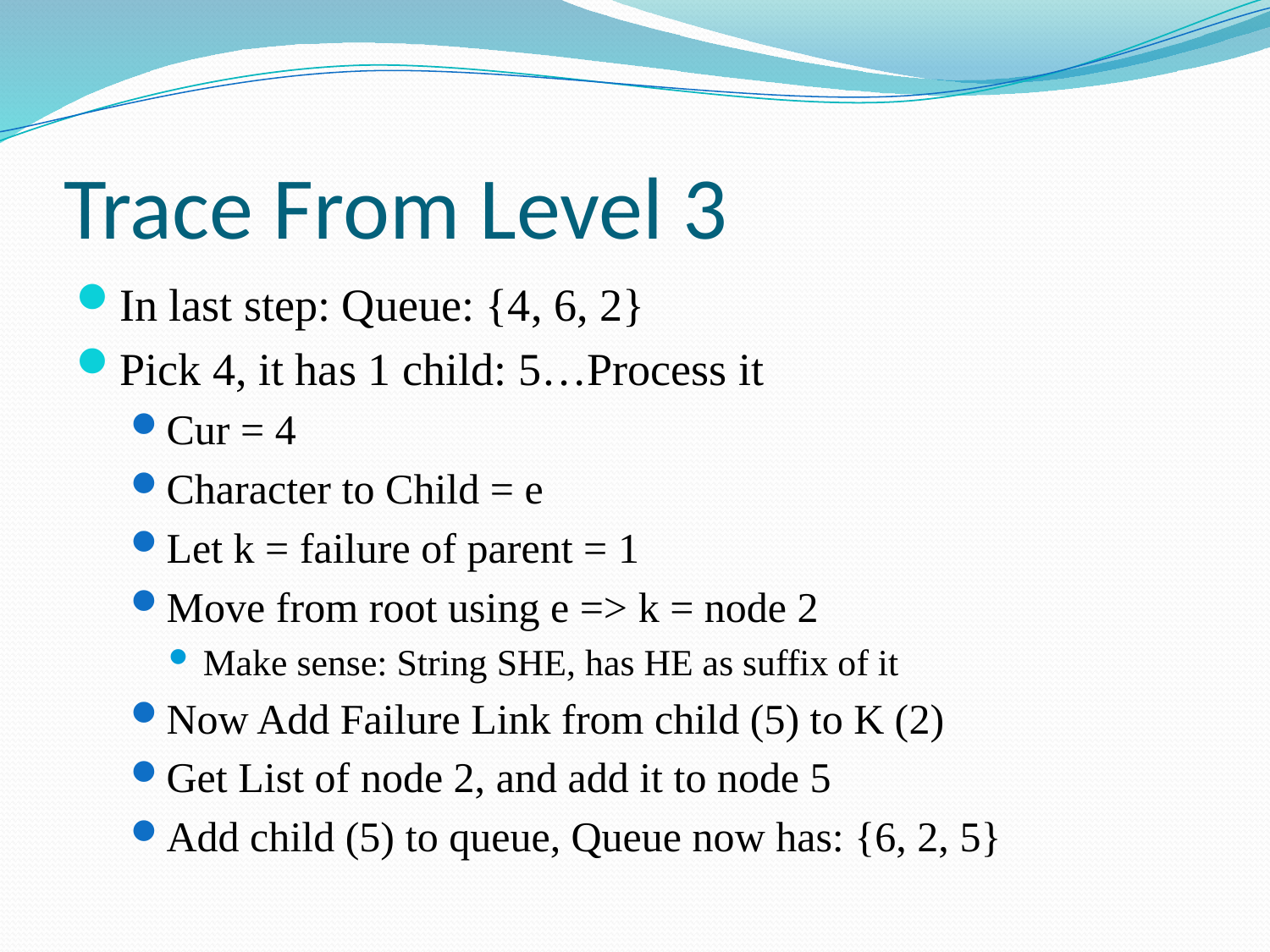

# Trace From Level 3
In last step: Queue: {4, 6, 2}
Pick 4, it has 1 child: 5…Process it
Cur = 4
Character to Child = e
Let k = failure of parent = 1
Move from root using e => k = node 2
Make sense: String SHE, has HE as suffix of it
Now Add Failure Link from child (5) to K (2)
Get List of node 2, and add it to node 5
Add child (5) to queue, Queue now has: {6, 2, 5}